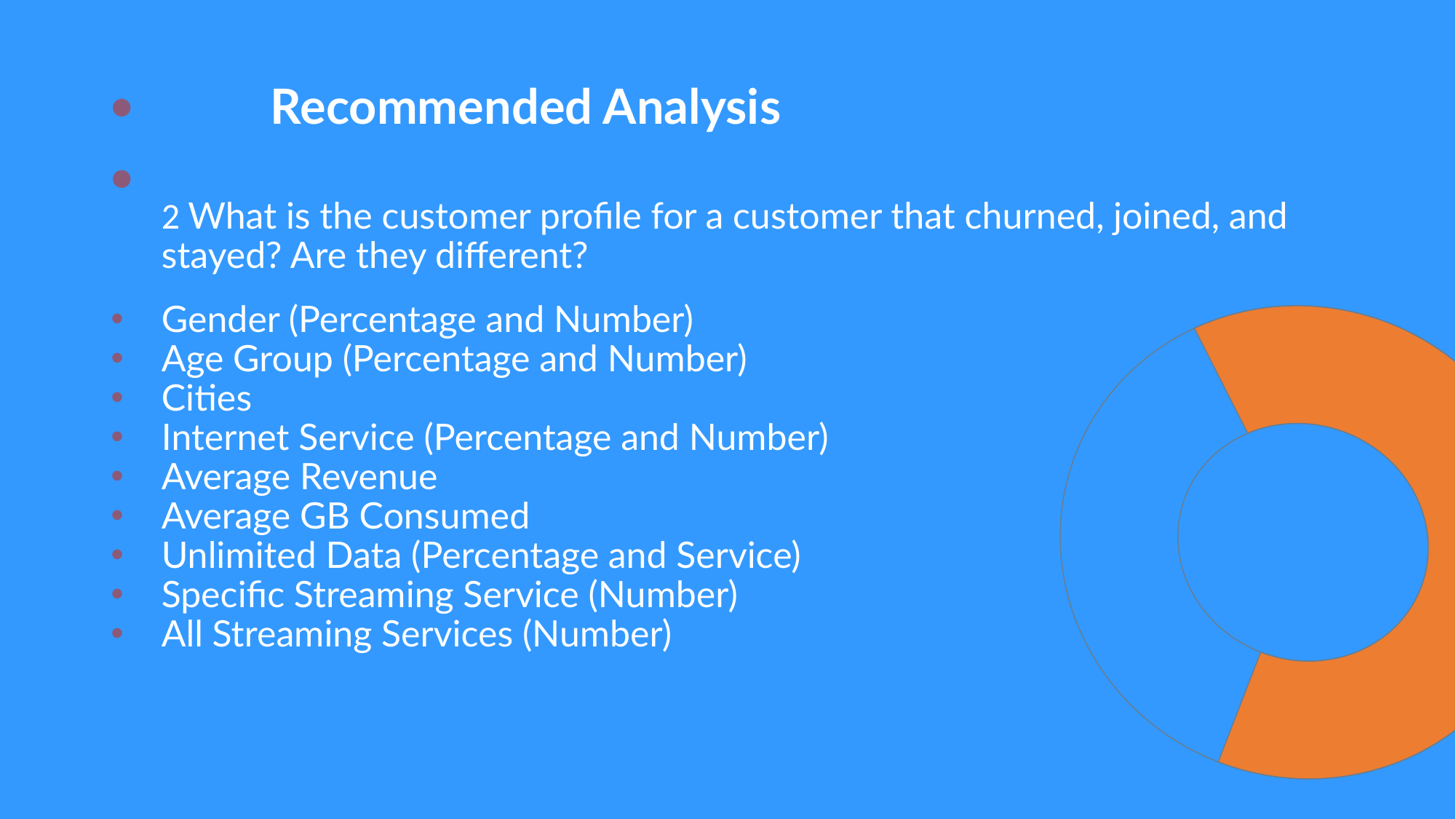

Recommended Analysis
2 What is the customer profile for a customer that churned, joined, and stayed? Are they different?
Gender (Percentage and Number)
Age Group (Percentage and Number)
Cities
Internet Service (Percentage and Number)
Average Revenue
Average GB Consumed
Unlimited Data (Percentage and Service)
Specific Streaming Service (Number)
All Streaming Services (Number)